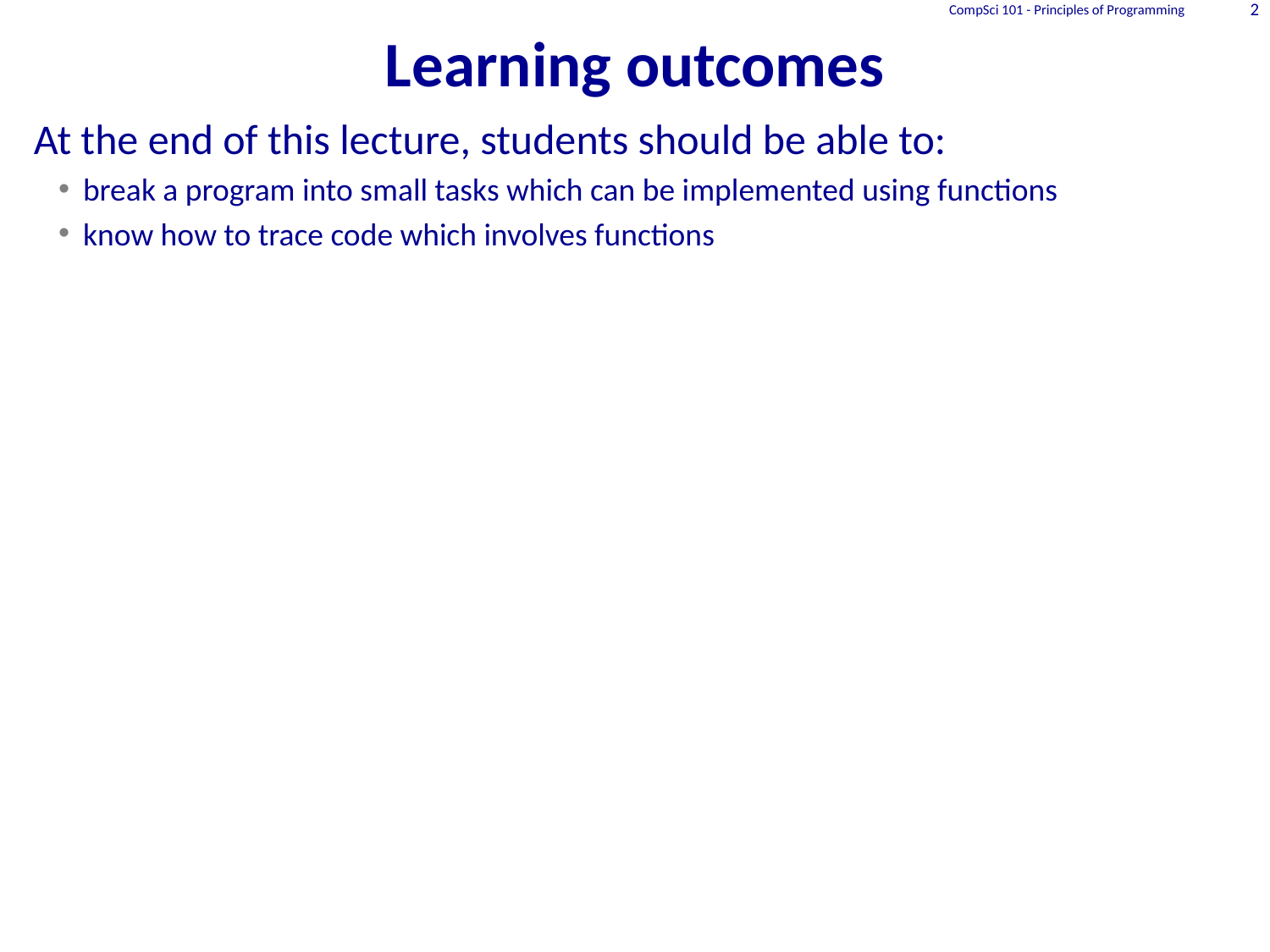

# Learning outcomes
CompSci 101 - Principles of Programming
2
At the end of this lecture, students should be able to:
break a program into small tasks which can be implemented using functions
know how to trace code which involves functions